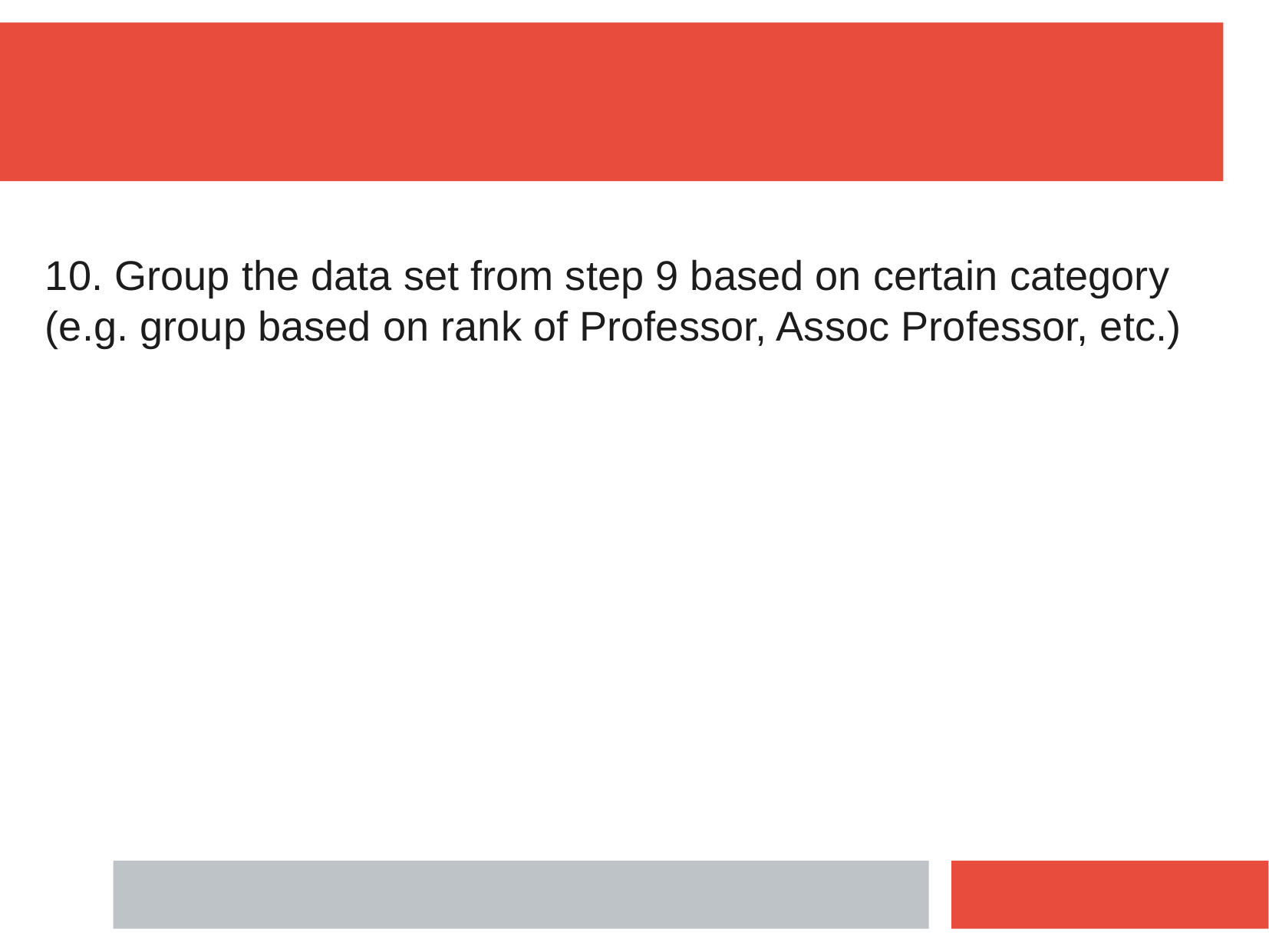

10. Group the data set from step 9 based on certain category (e.g. group based on rank of Professor, Assoc Professor, etc.)